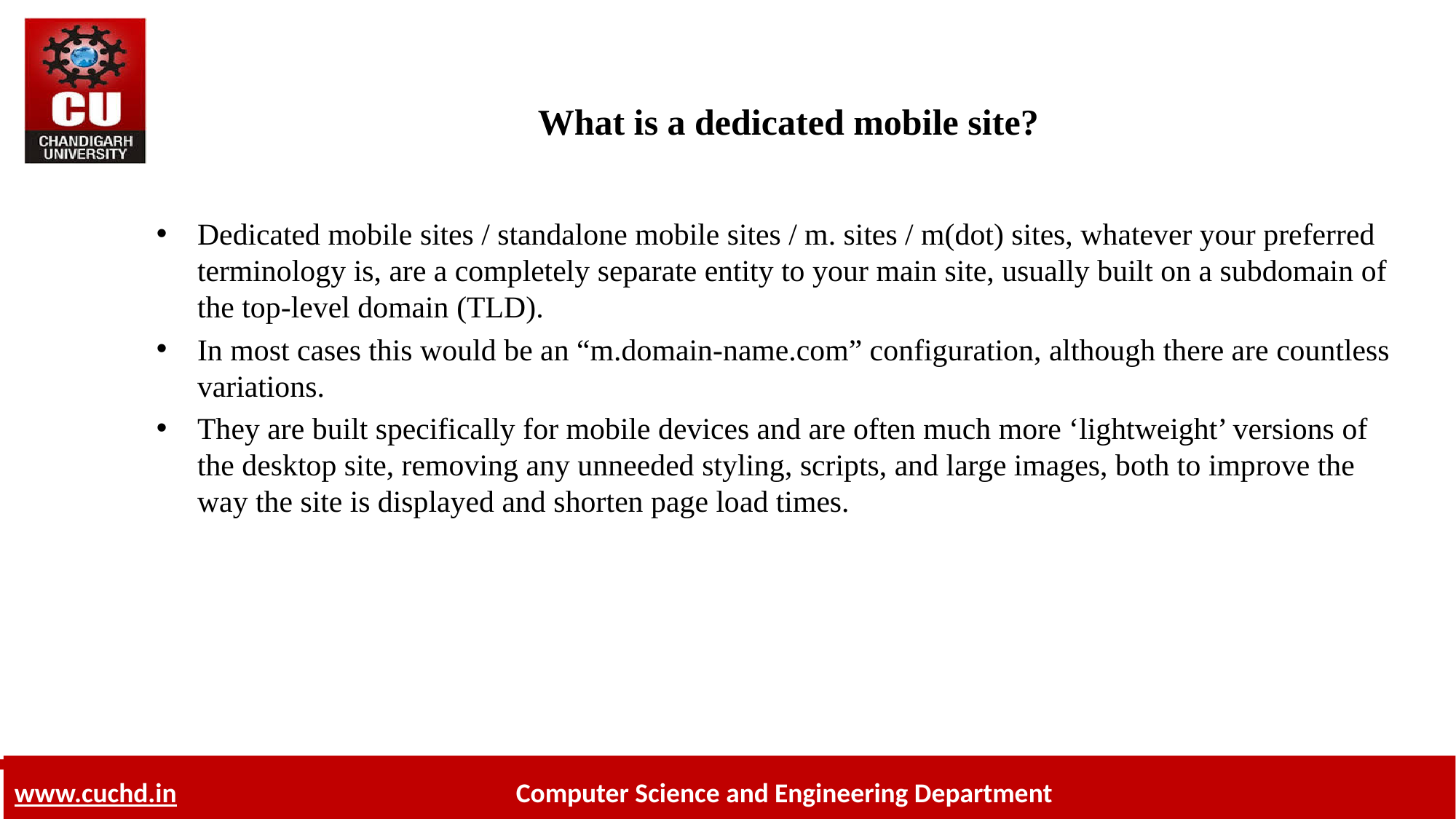

# What is a dedicated mobile site?
Dedicated mobile sites / standalone mobile sites / m. sites / m(dot) sites, whatever your preferred terminology is, are a completely separate entity to your main site, usually built on a subdomain of the top-level domain (TLD).
In most cases this would be an “m.domain-name.com” configuration, although there are countless variations.
They are built specifically for mobile devices and are often much more ‘lightweight’ versions of the desktop site, removing any unneeded styling, scripts, and large images, both to improve the way the site is displayed and shorten page load times.